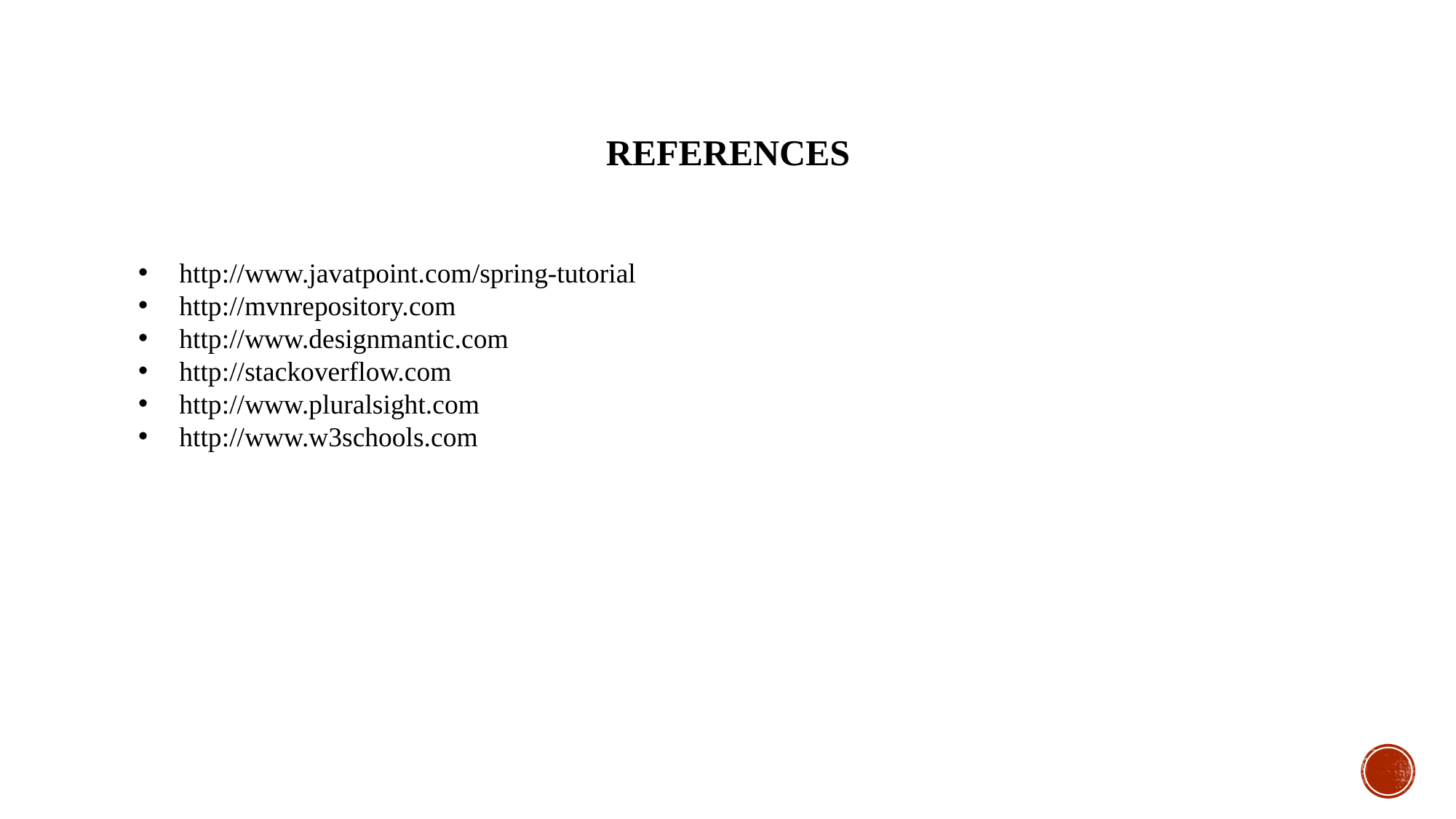

# REFERENCES
http://www.javatpoint.com/spring-tutorial
http://mvnrepository.com
http://www.designmantic.com
http://stackoverflow.com
http://www.pluralsight.com
http://www.w3schools.com